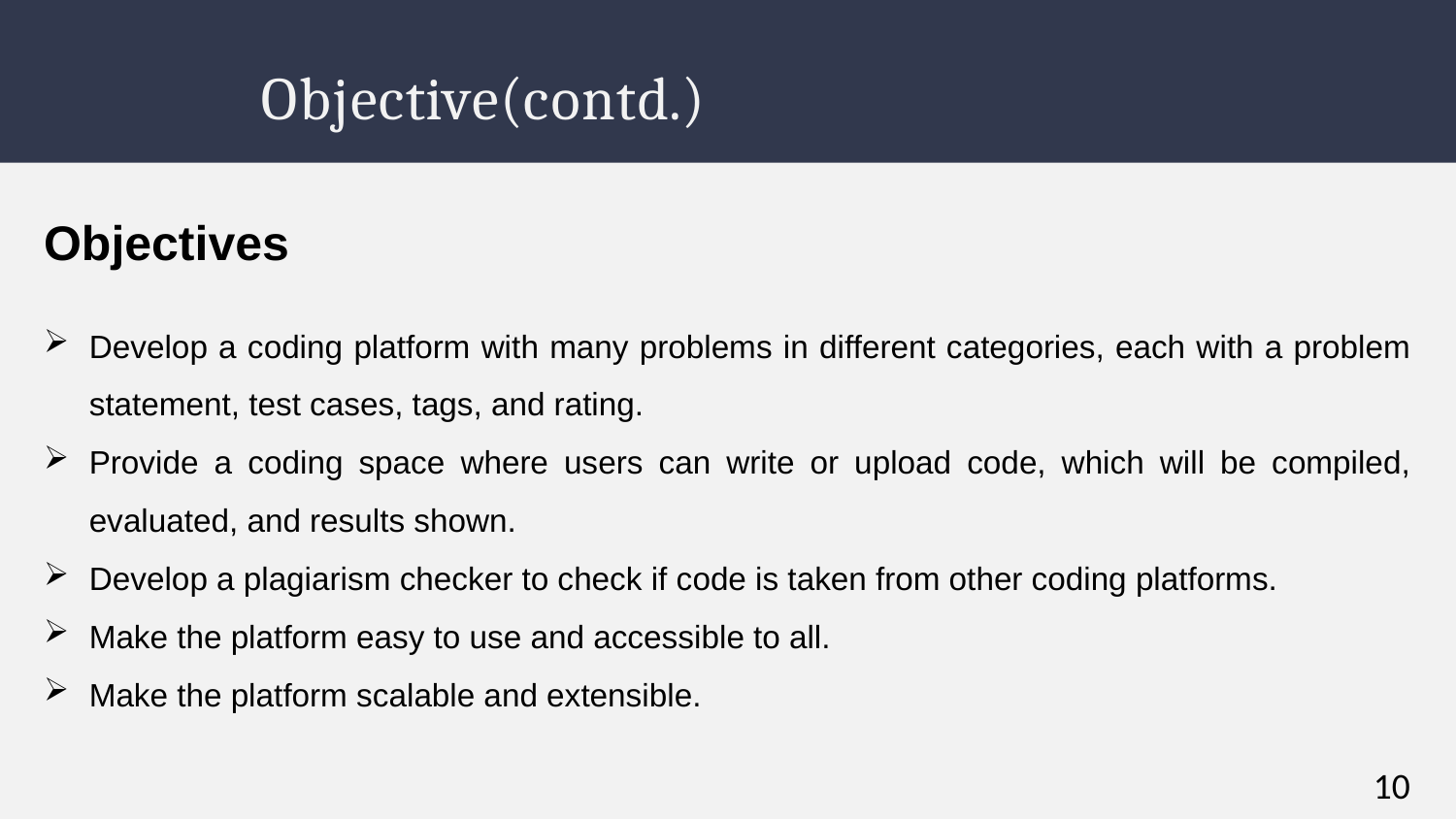

# Objective(contd.)
Objectives

Develop a coding platform with many problems in different categories, each with a problem statement, test cases, tags, and rating.
Provide a coding space where users can write or upload code, which will be compiled, evaluated, and results shown.
Develop a plagiarism checker to check if code is taken from other coding platforms.
Make the platform easy to use and accessible to all.
Make the platform scalable and extensible.

10